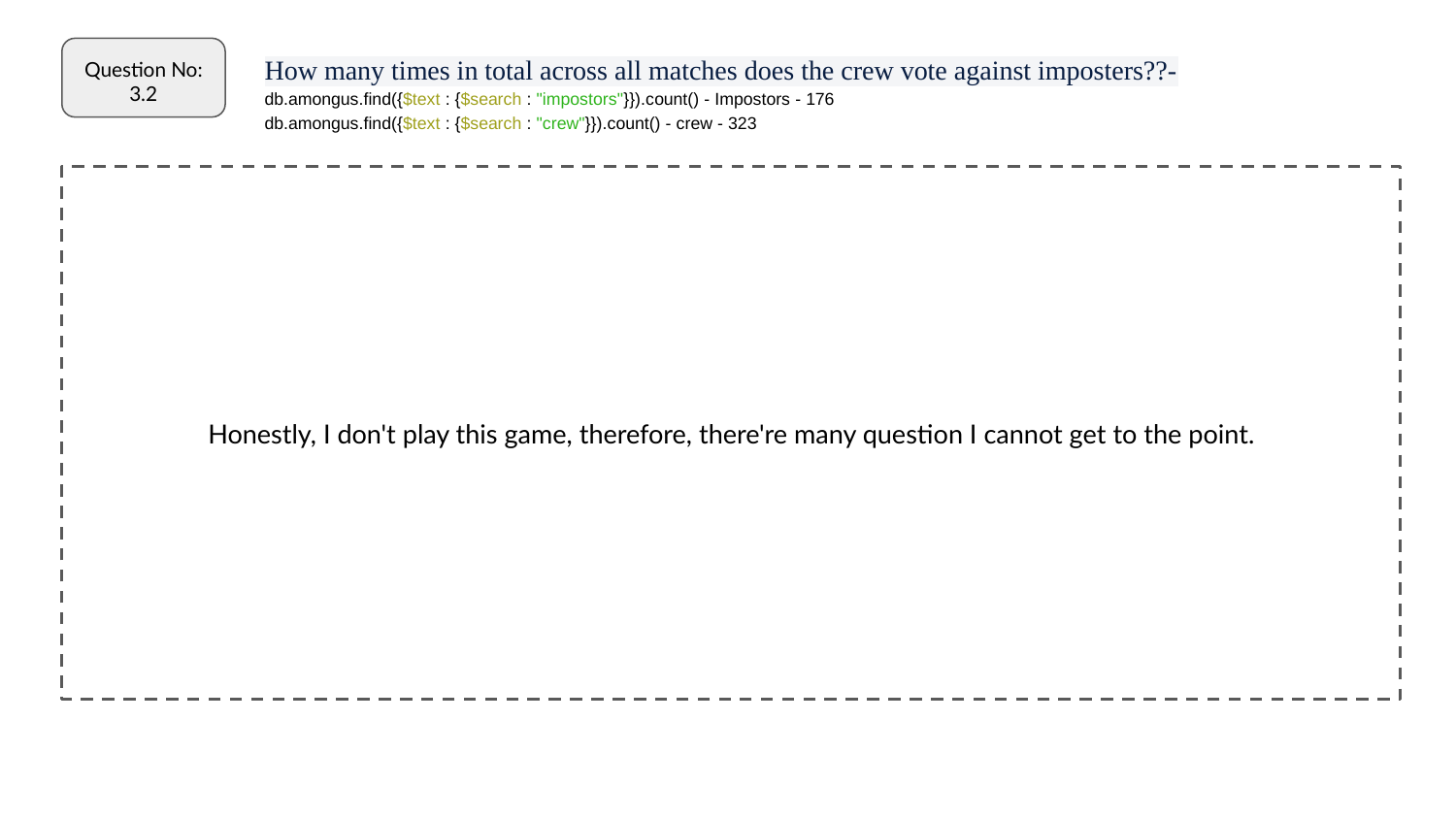

Question No:
3.2
How many times in total across all matches does the crew vote against imposters??-
db.amongus.find({$text : {$search : "impostors"}}).count() - Impostors - 176
db.amongus.find({$text : {$search : "crew"}}).count() - crew - 323

Honestly, I don't play this game, therefore, there're many question I cannot get to the point.